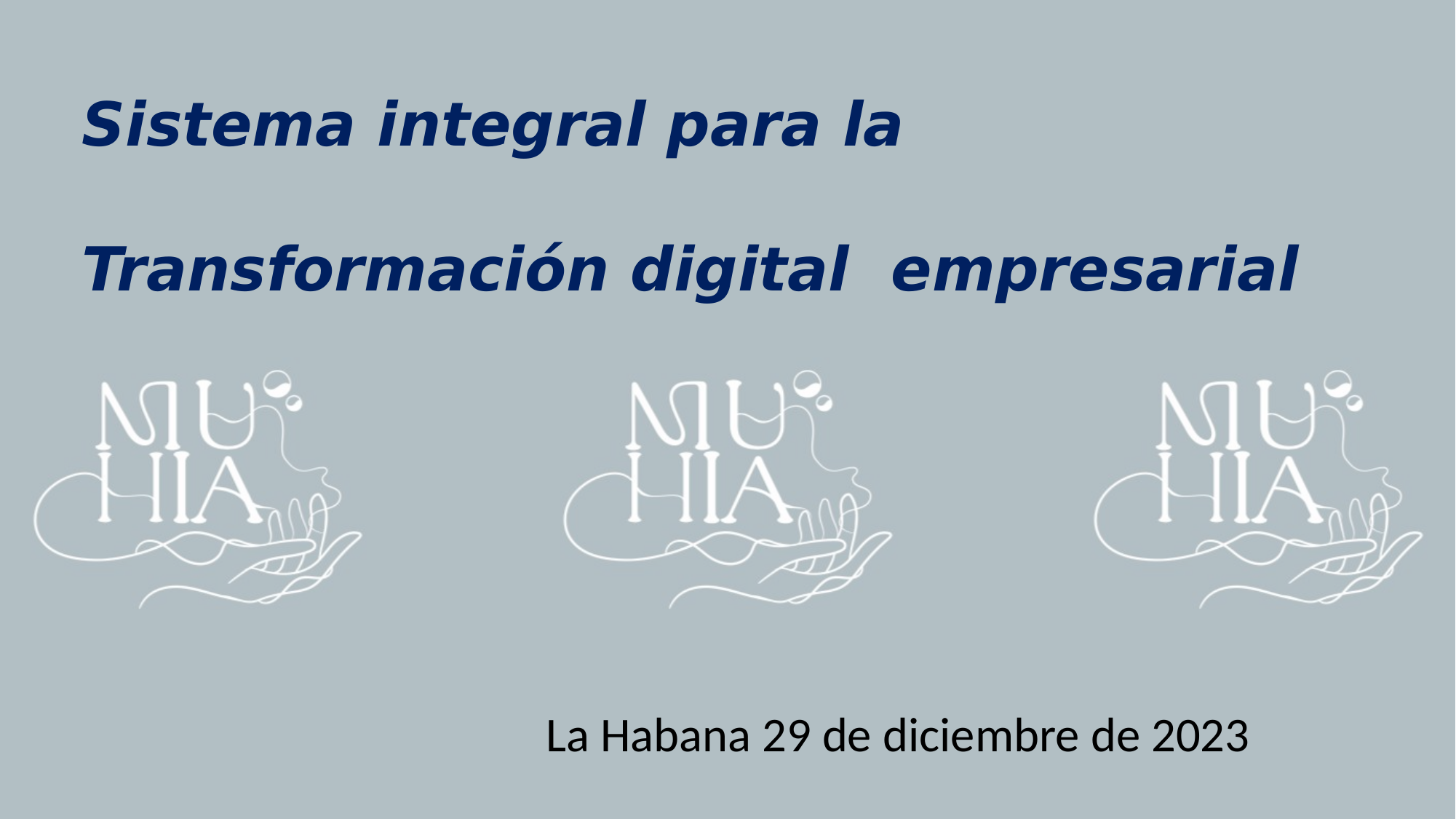

Sistema integral para la Transformación digital  empresarial
La Habana 29 de diciembre de 2023